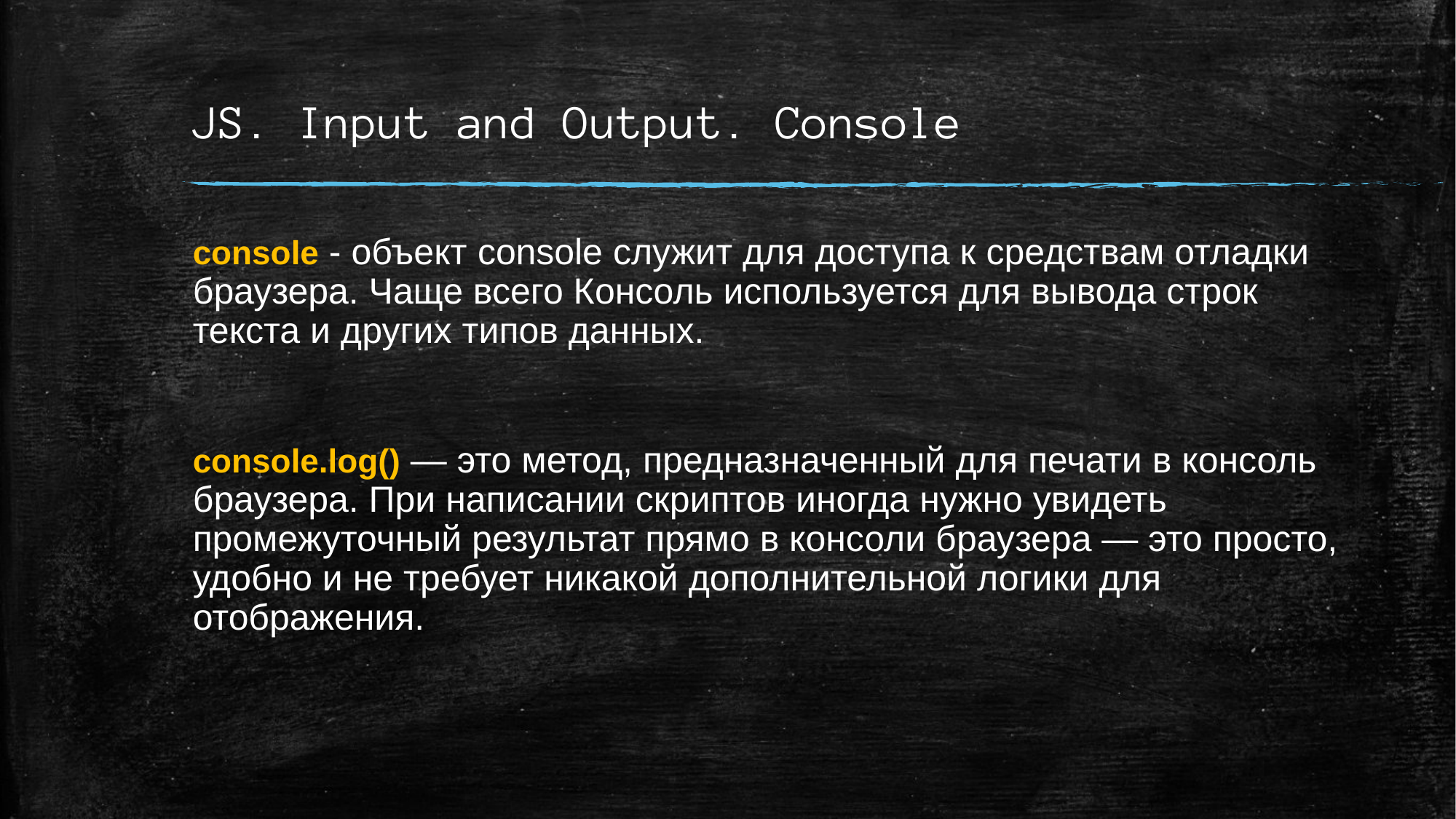

# JS. Input and Output. Console
console - объект console служит для доступа к средствам отладки браузера. Чаще всего Консоль используется для вывода строк текста и других типов данных.

console.log() — это метод, предназначенный для печати в консоль браузера. При написании скриптов иногда нужно увидеть промежуточный результат прямо в консоли браузера — это просто, удобно и не требует никакой дополнительной логики для отображения.